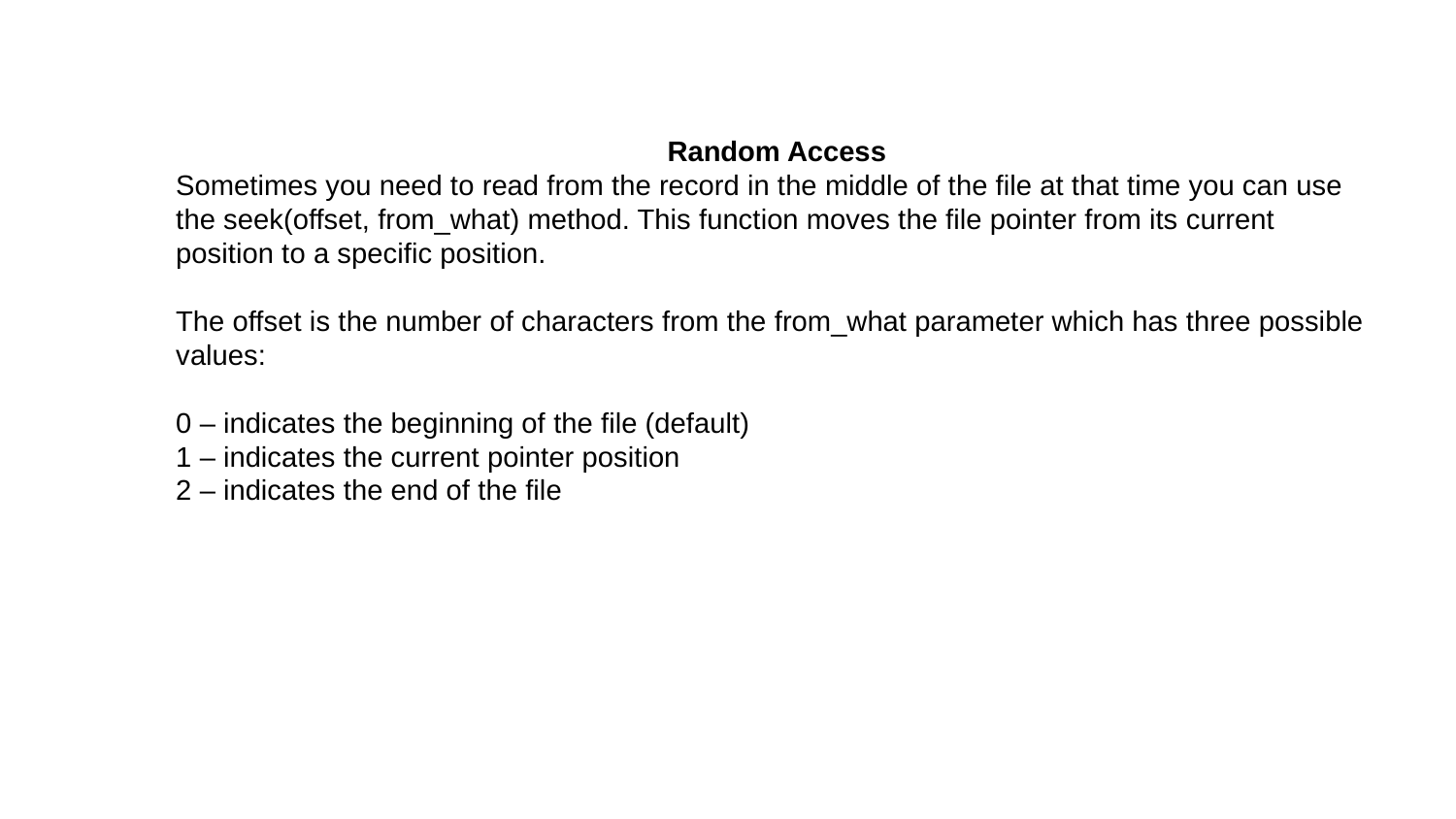

Random Access
Sometimes you need to read from the record in the middle of the file at that time you can use the seek(offset, from_what) method. This function moves the file pointer from its current position to a specific position.

The offset is the number of characters from the from_what parameter which has three possible values:

0 – indicates the beginning of the file (default)
1 – indicates the current pointer position
2 – indicates the end of the file